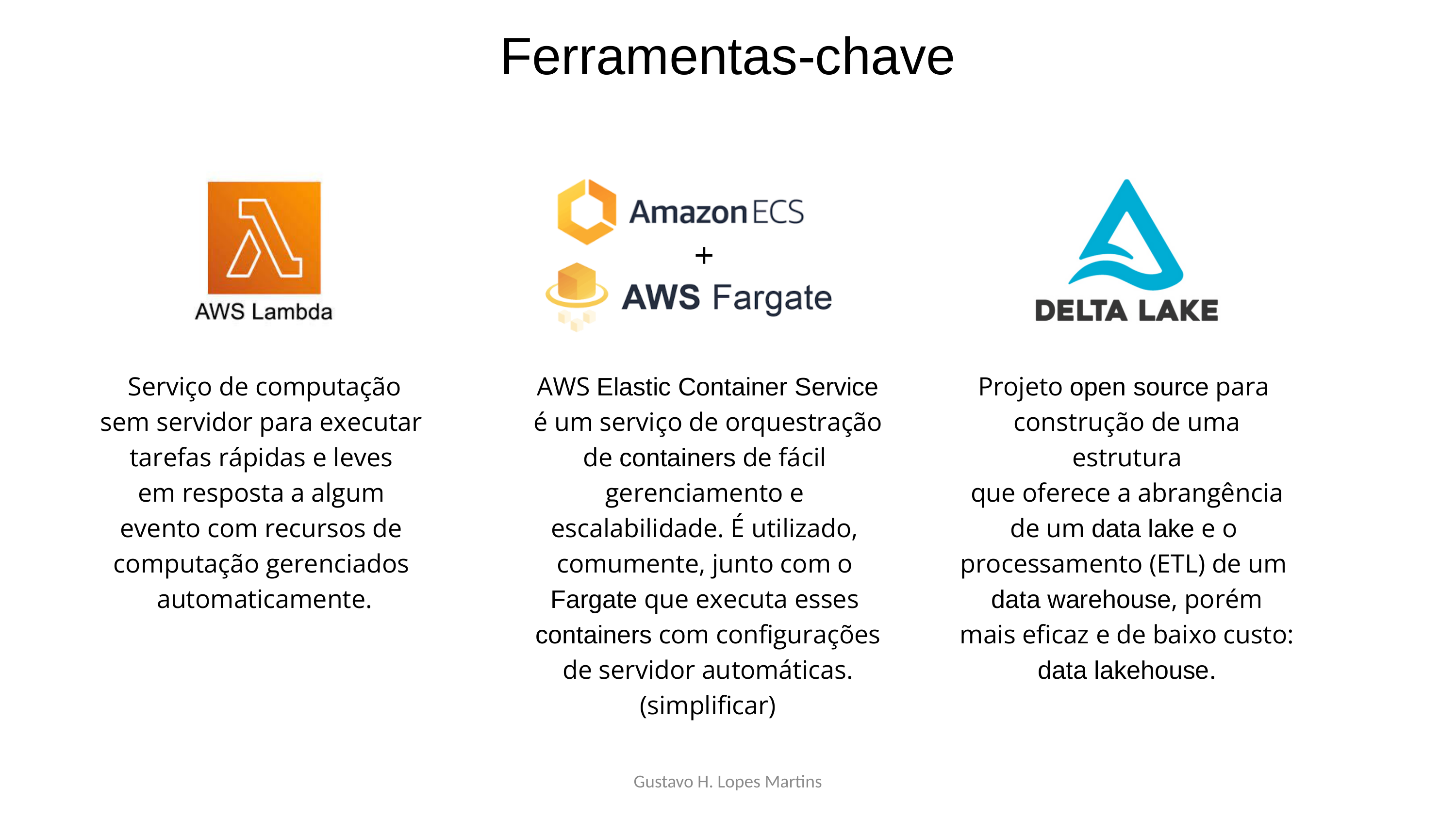

Ferramentas-chave

+

Serviço de computação
sem servidor para executar
tarefas rápidas e leves
em resposta a algum
evento com recursos de
computação gerenciados
automaticamente.
AWS Elastic Container Service
é um serviço de orquestração
de containers de fácil
gerenciamento e
escalabilidade. É utilizado,
comumente, junto com o
Fargate que executa esses
containers com configurações
de servidor automáticas.
(simplificar)
Projeto open source para
construção de uma estrutura
que oferece a abrangência
de um data lake e o
processamento (ETL) de um
data warehouse, porém
mais eficaz e de baixo custo:
data lakehouse.
Gustavo H. Lopes Martins